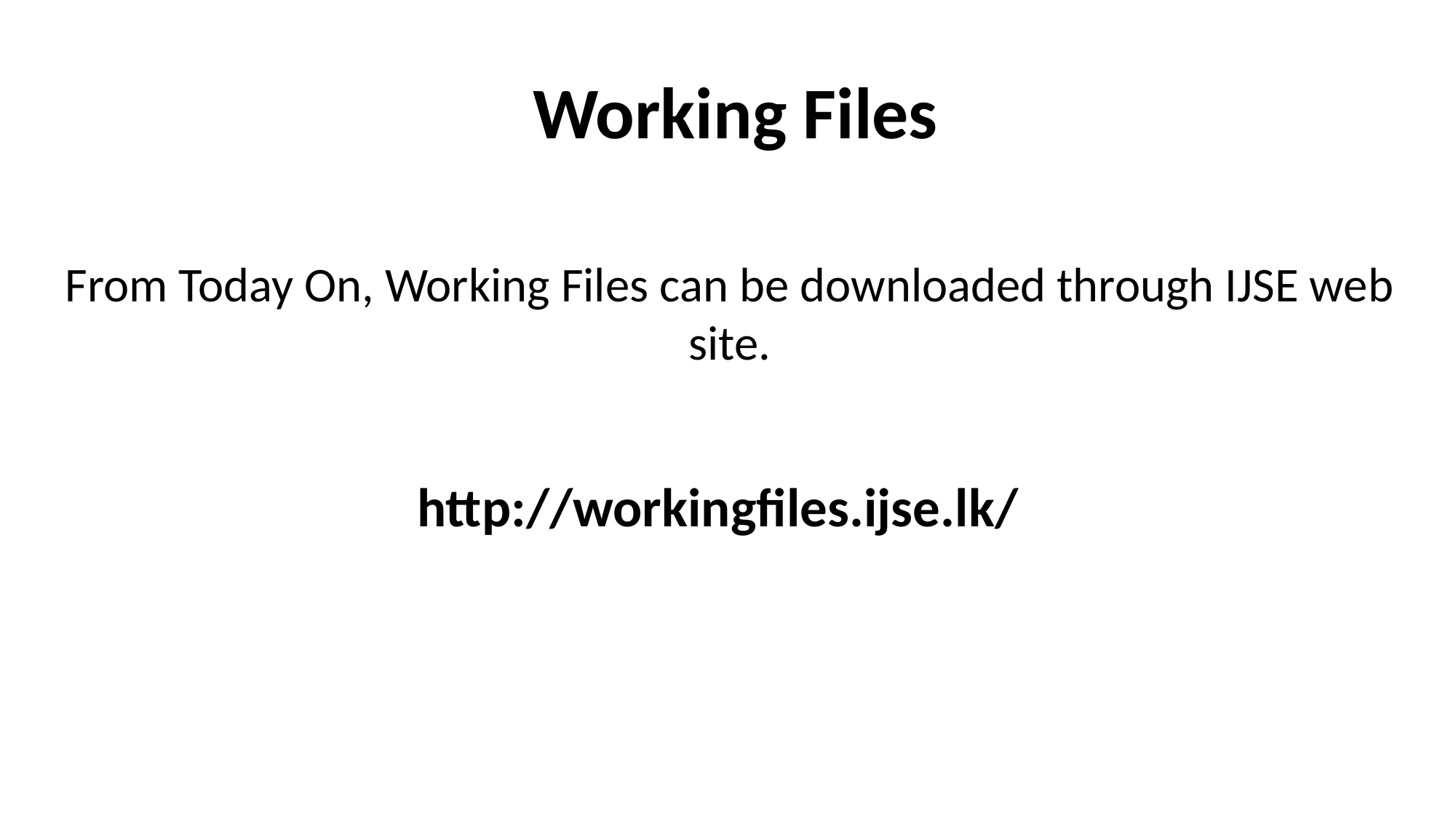

Working Files
From Today On, Working Files can be downloaded through IJSE web site.
http://workingfiles.ijse.lk/